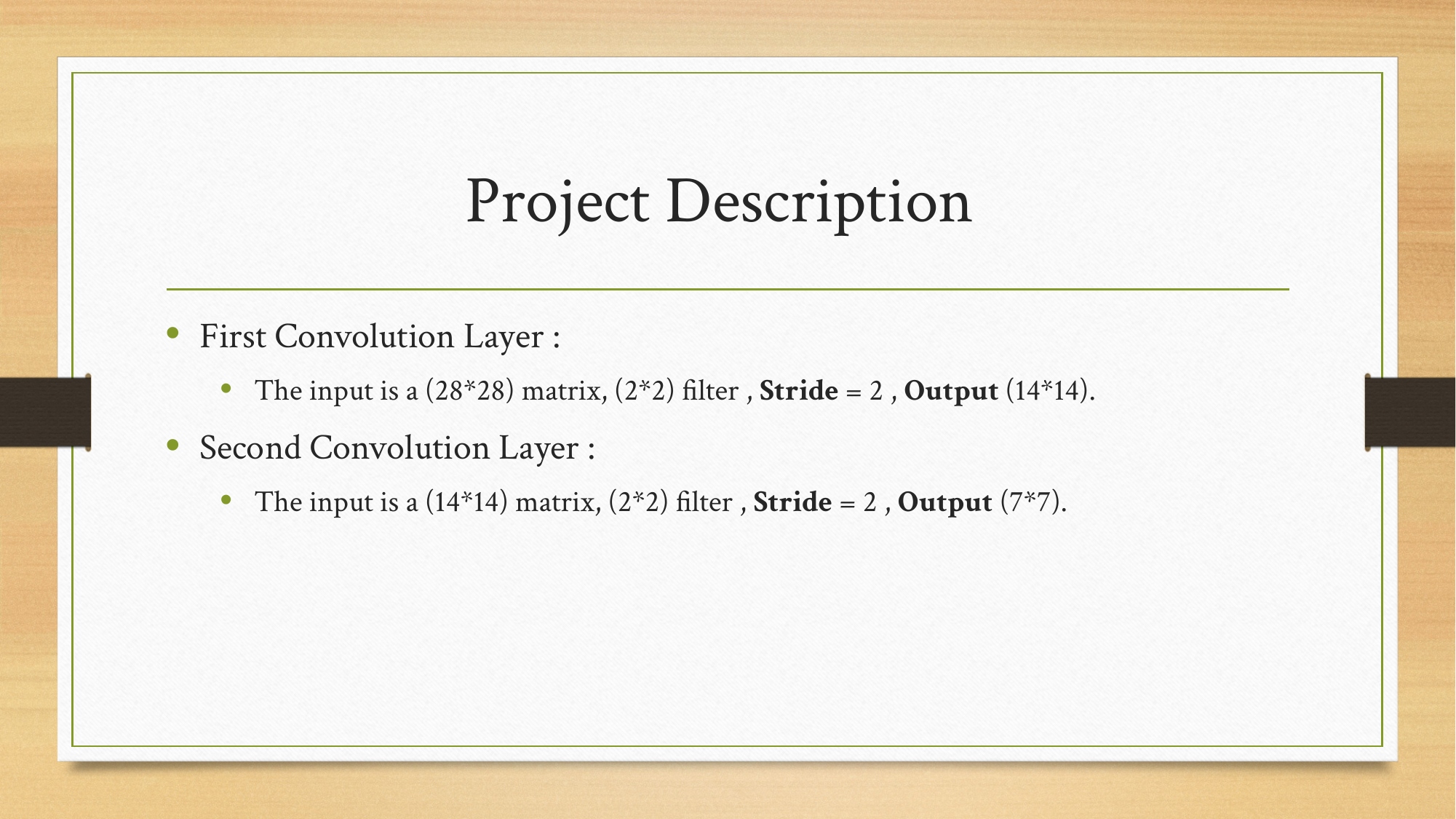

# Project Description
First Convolution Layer :
The input is a (28*28) matrix, (2*2) filter , Stride = 2 , Output (14*14).
Second Convolution Layer :
The input is a (14*14) matrix, (2*2) filter , Stride = 2 , Output (7*7).